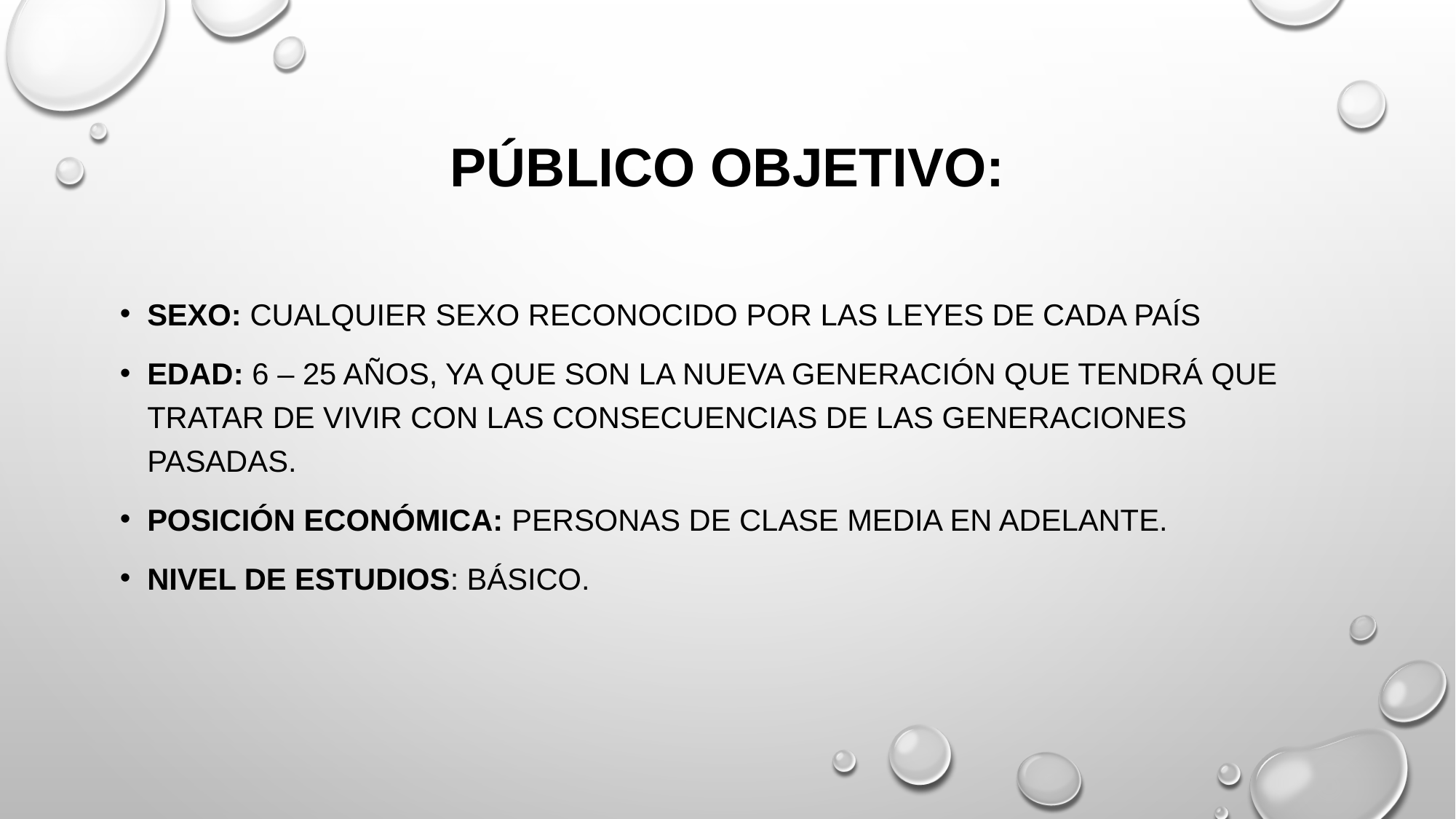

# Público Objetivo:
Sexo: Cualquier sexo reconocido por las leyes de cada país
Edad: 6 – 25 años, ya que son la nueva generación que tendrá que tratar de vivir con las consecuencias de las generaciones pasadas.
Posición económica: Personas de clase media en adelante.
Nivel de estudios: Básico.